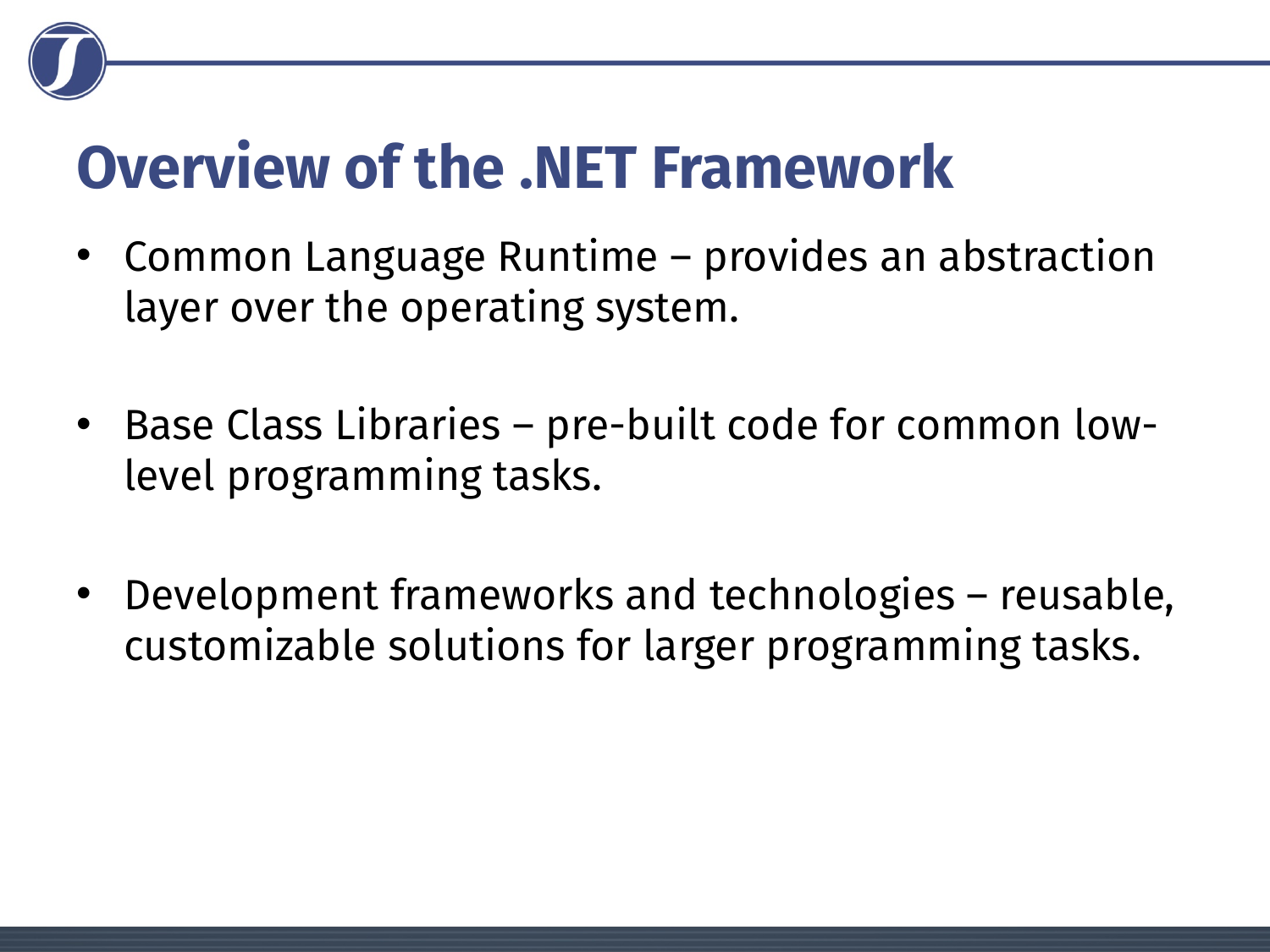

# Overview of the .NET Framework
Common Language Runtime – provides an abstraction layer over the operating system.

Base Class Libraries – pre-built code for common low-level programming tasks.

Development frameworks and technologies – reusable, customizable solutions for larger programming tasks.